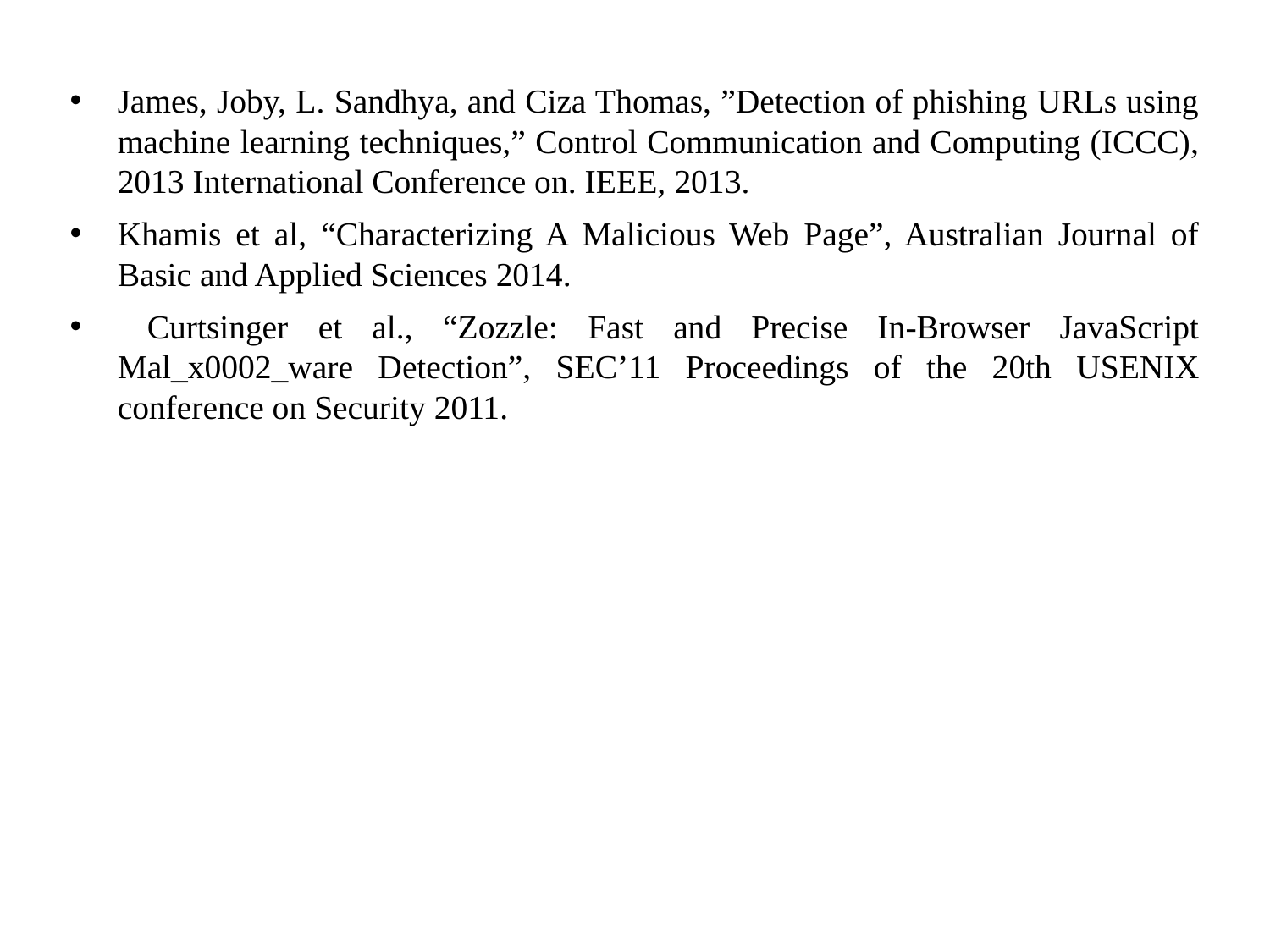

James, Joby, L. Sandhya, and Ciza Thomas, ”Detection of phishing URLs using machine learning techniques,” Control Communication and Computing (ICCC), 2013 International Conference on. IEEE, 2013.
Khamis et al, “Characterizing A Malicious Web Page”, Australian Journal of Basic and Applied Sciences 2014.
 Curtsinger et al., “Zozzle: Fast and Precise In-Browser JavaScript Mal_x0002_ware Detection”, SEC’11 Proceedings of the 20th USENIX conference on Security 2011.